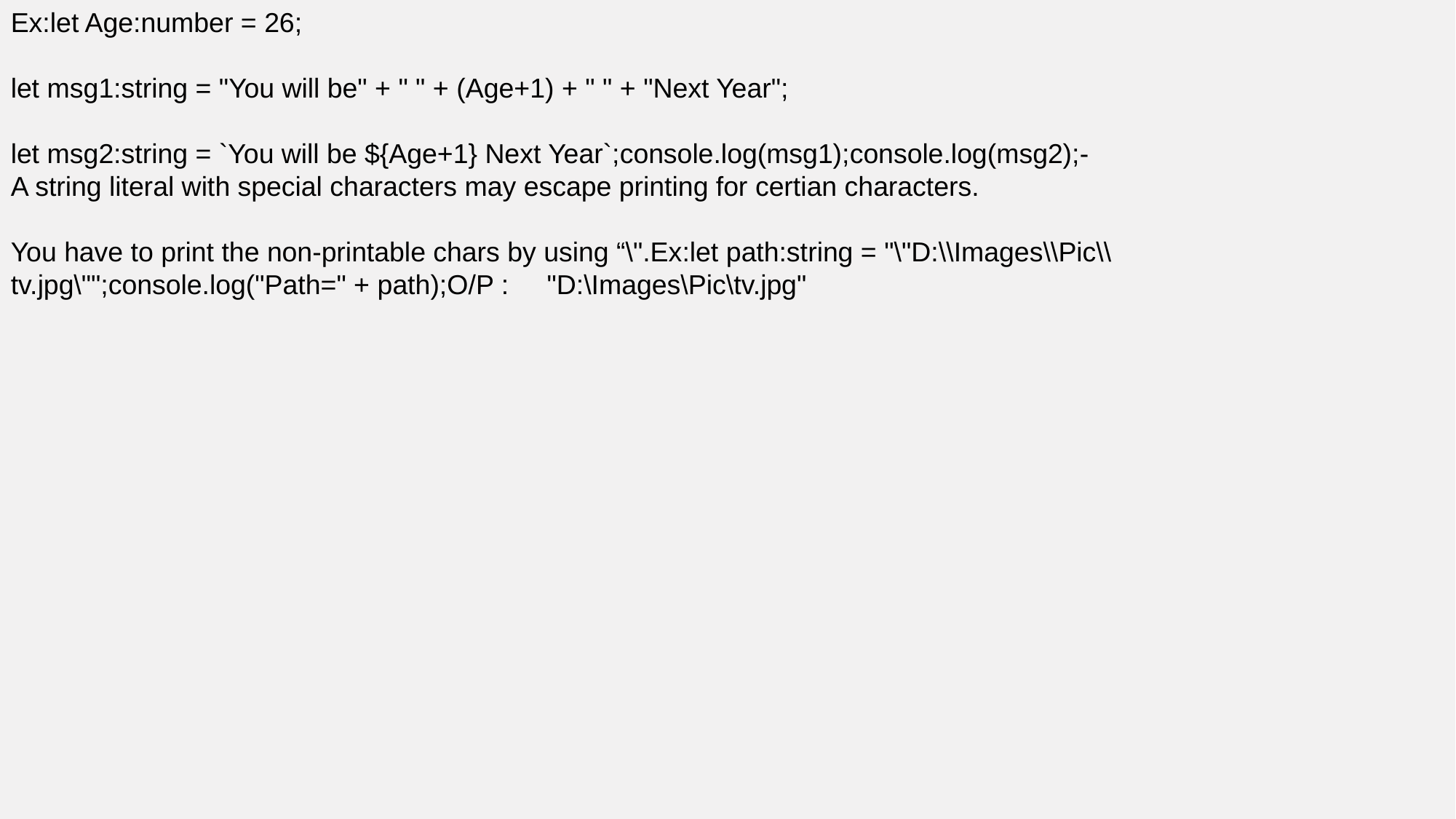

Ex:let Age:number = 26;

let msg1:string = "You will be" + " " + (Age+1) + " " + "Next Year";

let msg2:string = `You will be ${Age+1} Next Year`;console.log(msg1);console.log(msg2);-
A string literal with special characters may escape printing for certian characters.

You have to print the non-printable chars by using “\".Ex:let path:string = "\"D:\\Images\\Pic\\tv.jpg\"";console.log("Path=" + path);O/P :     "D:\Images\Pic\tv.jpg"